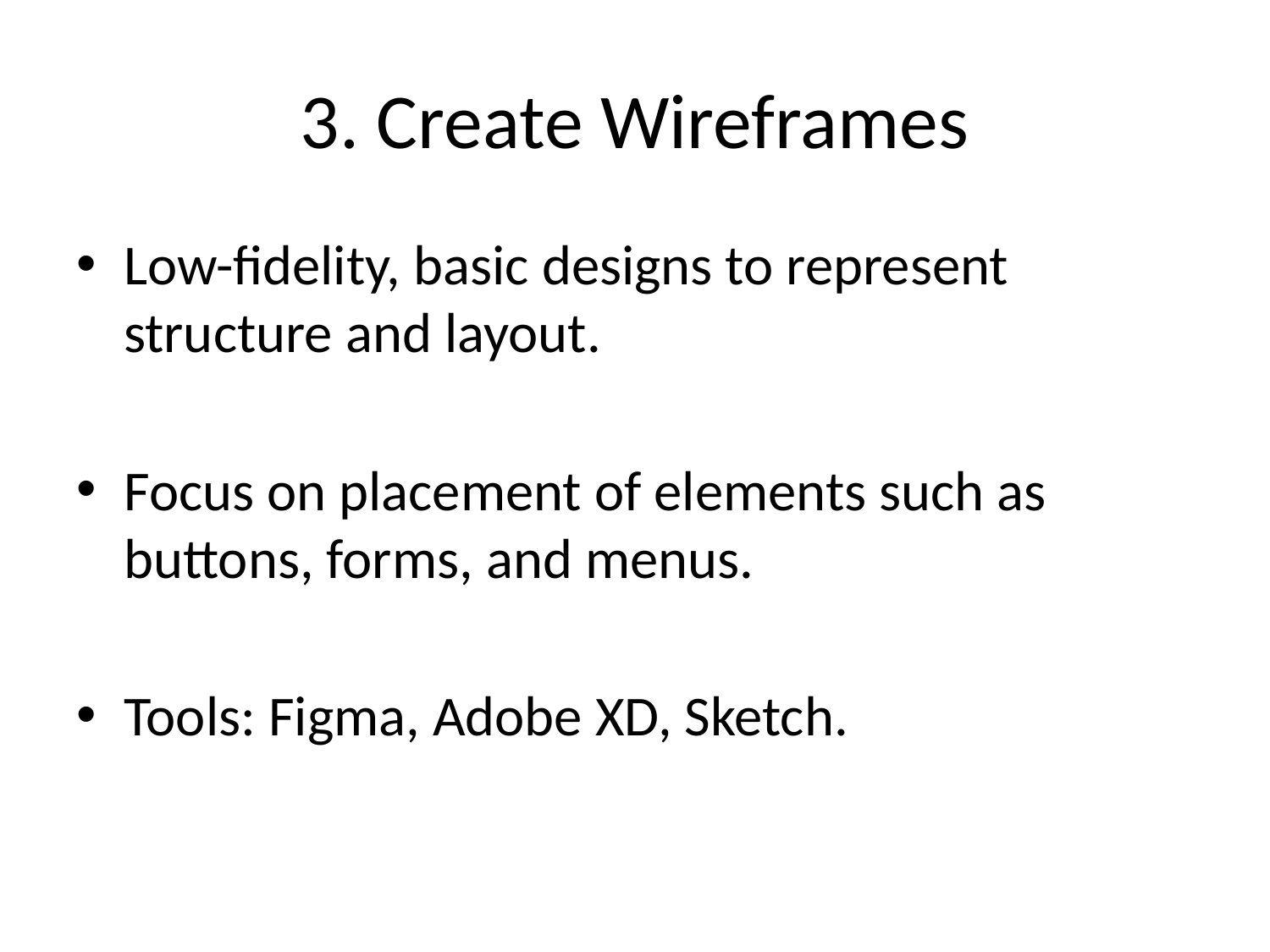

# 3. Create Wireframes
Low-fidelity, basic designs to represent structure and layout.

Focus on placement of elements such as buttons, forms, and menus.

Tools: Figma, Adobe XD, Sketch.